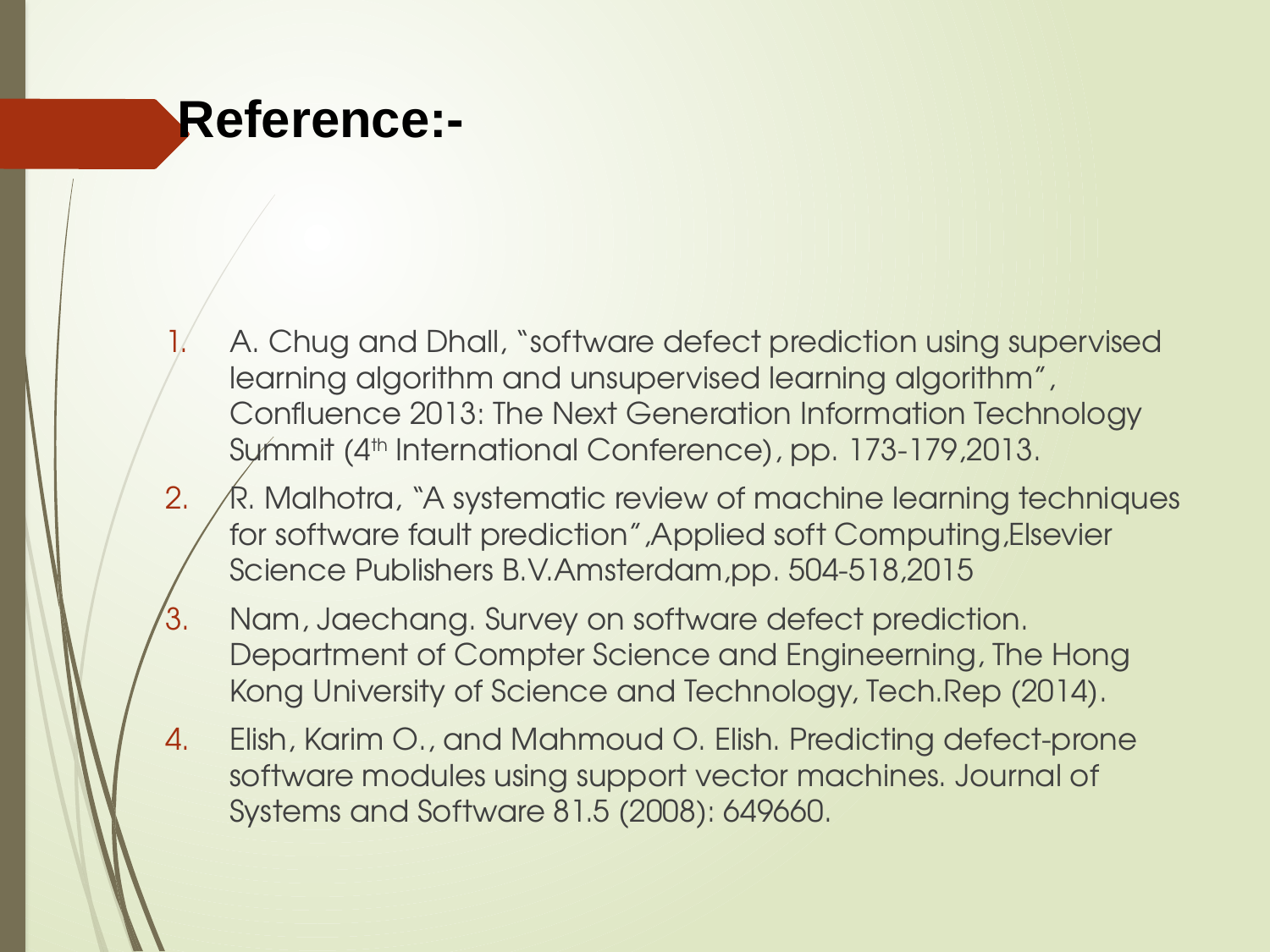

# Reference:-
A. Chug and Dhall, “software defect prediction using supervised learning algorithm and unsupervised learning algorithm”, Confluence 2013: The Next Generation Information Technology Summit (4th International Conference), pp. 173-179,2013.
R. Malhotra, “A systematic review of machine learning techniques for software fault prediction”,Applied soft Computing,Elsevier Science Publishers B.V.Amsterdam,pp. 504-518,2015
Nam, Jaechang. Survey on software defect prediction. Department of Compter Science and Engineerning, The Hong Kong University of Science and Technology, Tech.Rep (2014).
Elish, Karim O., and Mahmoud O. Elish. Predicting defect-prone software modules using support vector machines. Journal of Systems and Software 81.5 (2008): 649660.